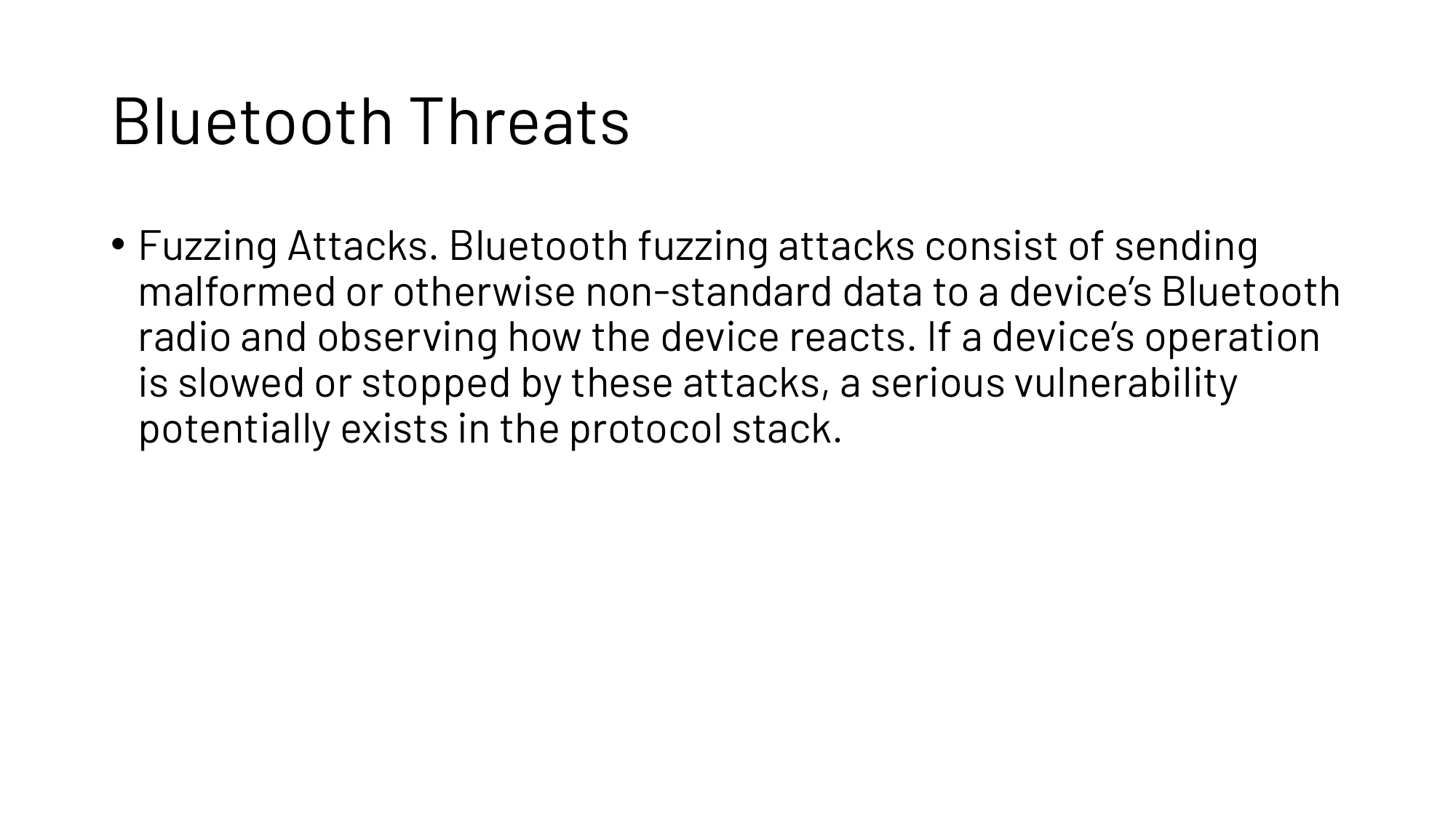

# Bluetooth Threats
Fuzzing Attacks. Bluetooth fuzzing attacks consist of sending malformed or otherwise non-standard data to a device’s Bluetooth radio and observing how the device reacts. If a device’s operation is slowed or stopped by these attacks, a serious vulnerability potentially exists in the protocol stack.